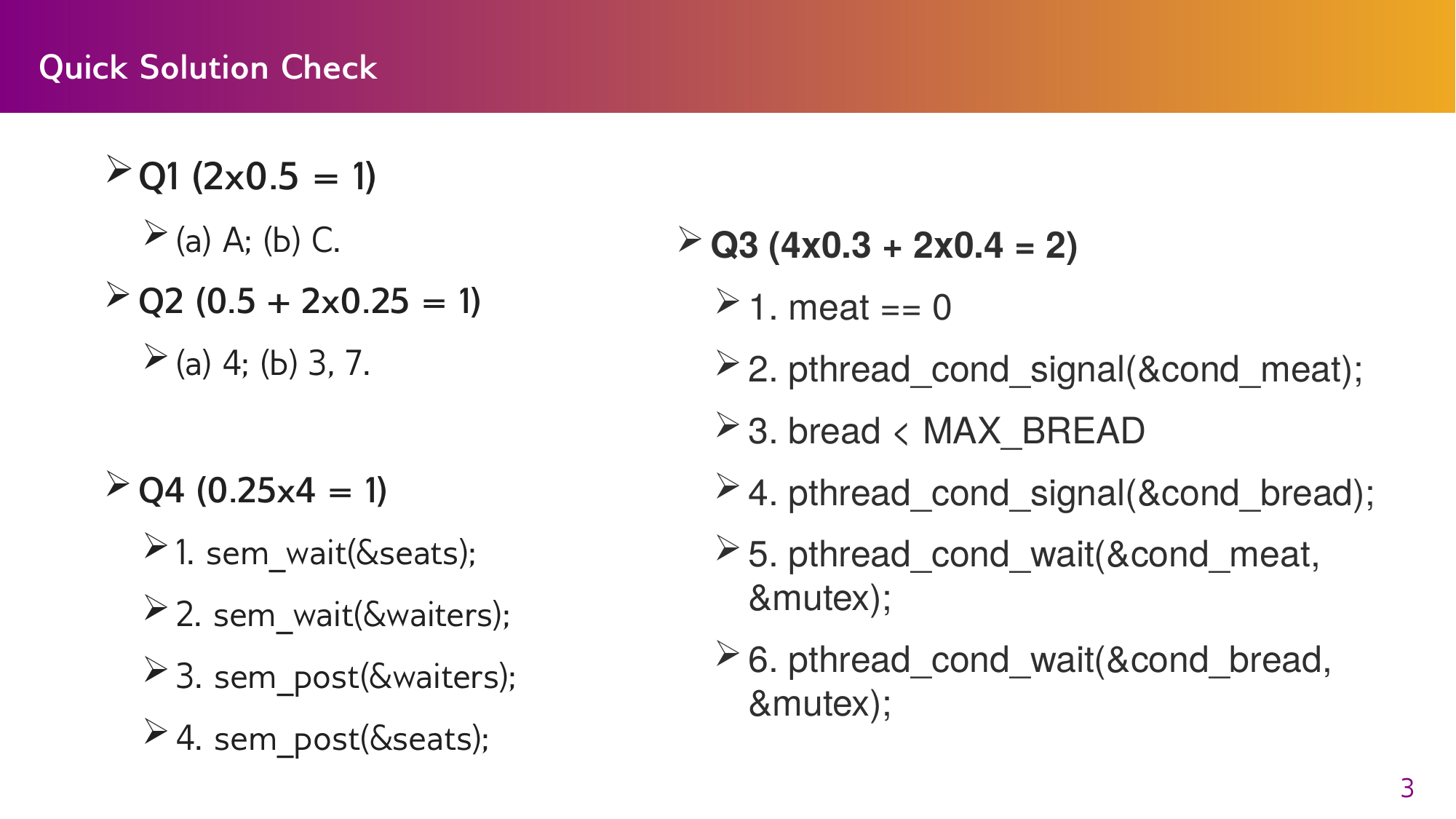

# Quick Solution Check
Q1 (2x0.5 = 1)
(a) A; (b) C.
Q2 (0.5 + 2x0.25 = 1)
(a) 4; (b) 3, 7.

Q4 (0.25x4 = 1)
1. sem_wait(&seats);
2. sem_wait(&waiters);
3. sem_post(&waiters);
4. sem_post(&seats);
Q3 (4x0.3 + 2x0.4 = 2)
1. meat == 0
2. pthread_cond_signal(&cond_meat);
3. bread < MAX_BREAD
4. pthread_cond_signal(&cond_bread);
5. pthread_cond_wait(&cond_meat, &mutex);
6. pthread_cond_wait(&cond_bread, &mutex);
3